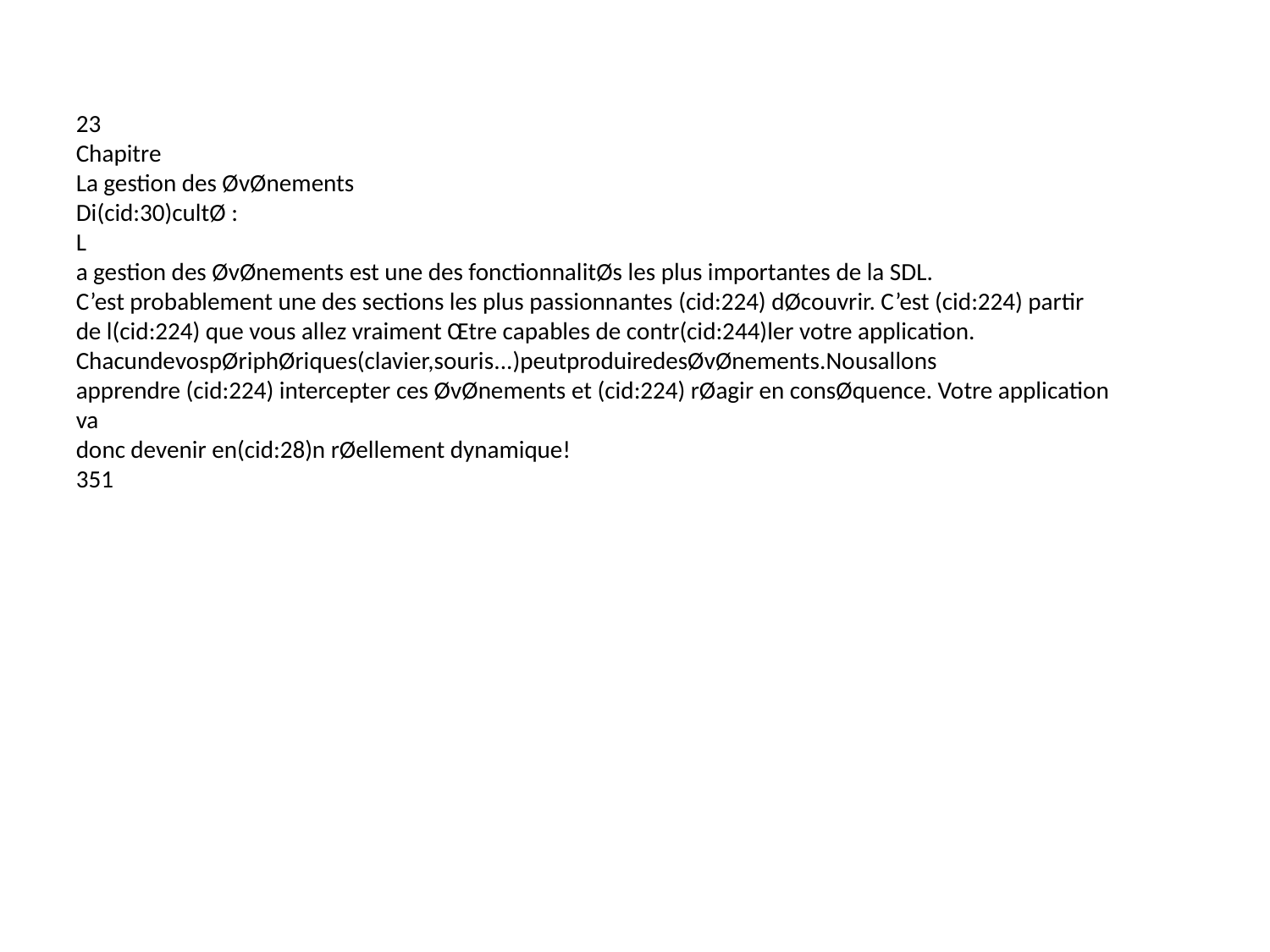

23
Chapitre
La gestion des ØvØnements
Di(cid:30)cultØ :
L
a gestion des ØvØnements est une des fonctionnalitØs les plus importantes de la SDL.
C’est probablement une des sections les plus passionnantes (cid:224) dØcouvrir. C’est (cid:224) partir
de l(cid:224) que vous allez vraiment Œtre capables de contr(cid:244)ler votre application.
ChacundevospØriphØriques(clavier,souris...)peutproduiredesØvØnements.Nousallons
apprendre (cid:224) intercepter ces ØvØnements et (cid:224) rØagir en consØquence. Votre application va
donc devenir en(cid:28)n rØellement dynamique!
351